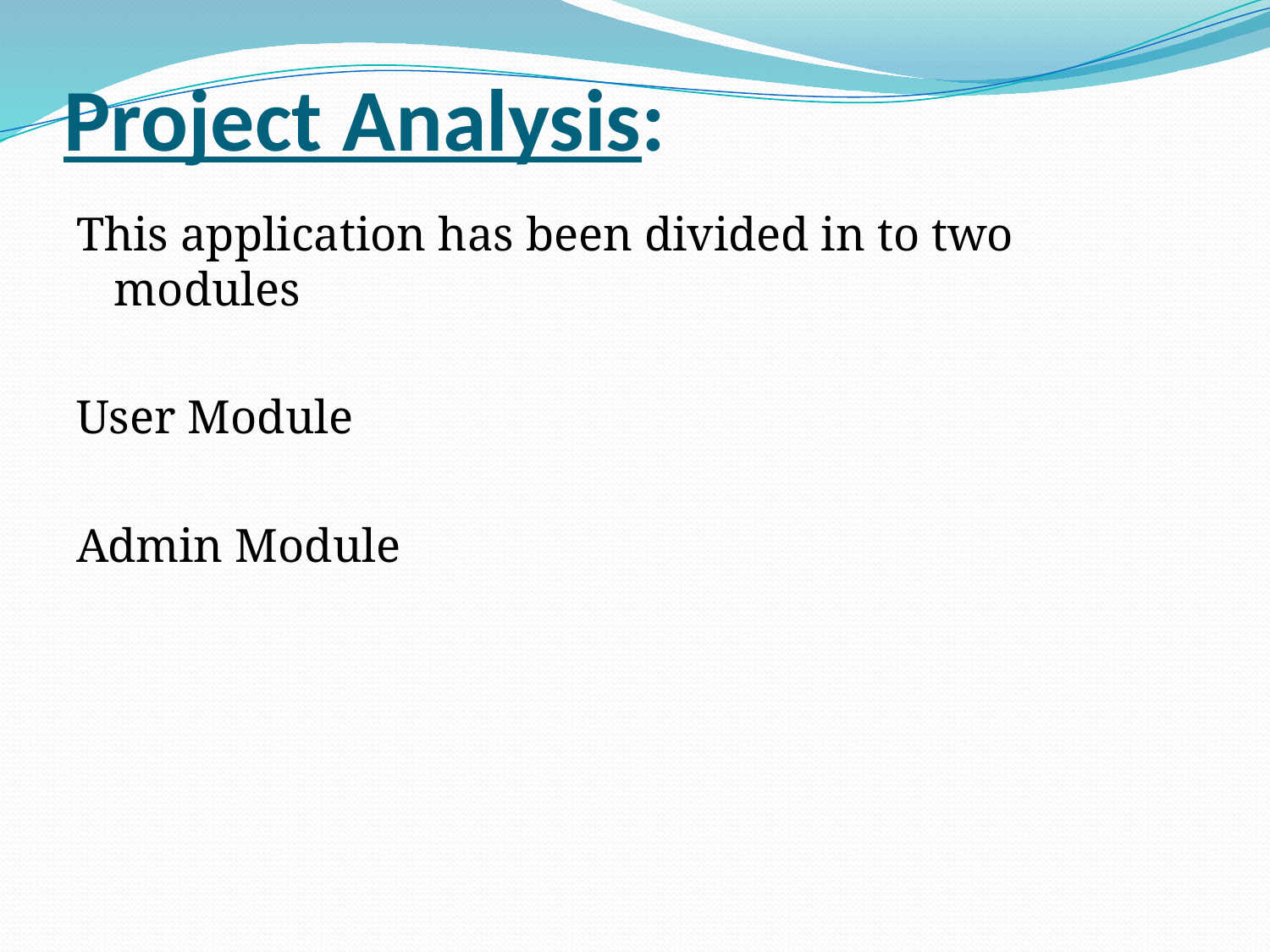

# Project Analysis:
This application has been divided in to two modules

User Module

Admin Module